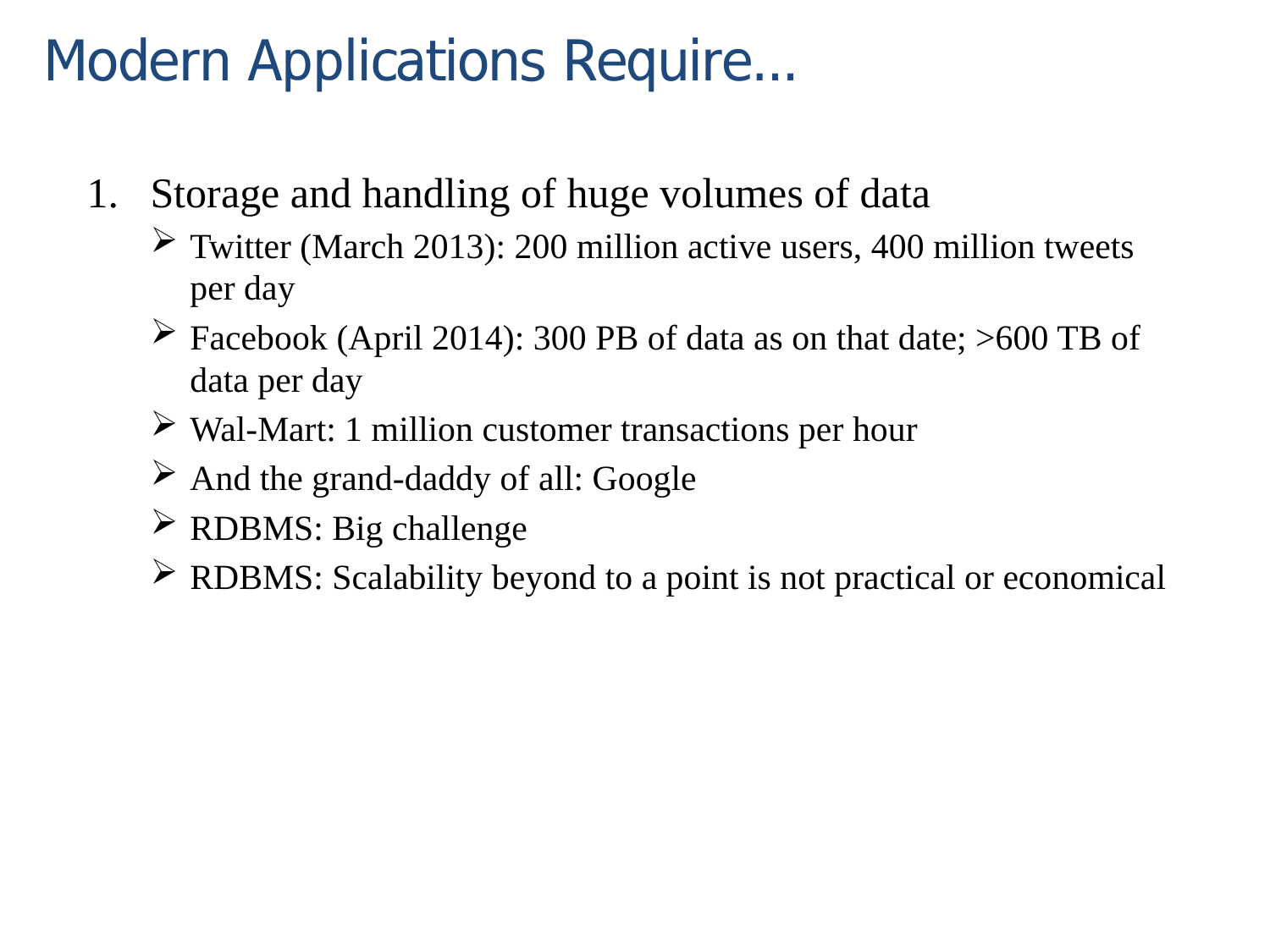

# Modern Applications Require…
Storage and handling of huge volumes of data
Twitter (March 2013): 200 million active users, 400 million tweets per day
Facebook (April 2014): 300 PB of data as on that date; >600 TB of data per day
Wal-Mart: 1 million customer transactions per hour
And the grand-daddy of all: Google
RDBMS: Big challenge
RDBMS: Scalability beyond to a point is not practical or economical